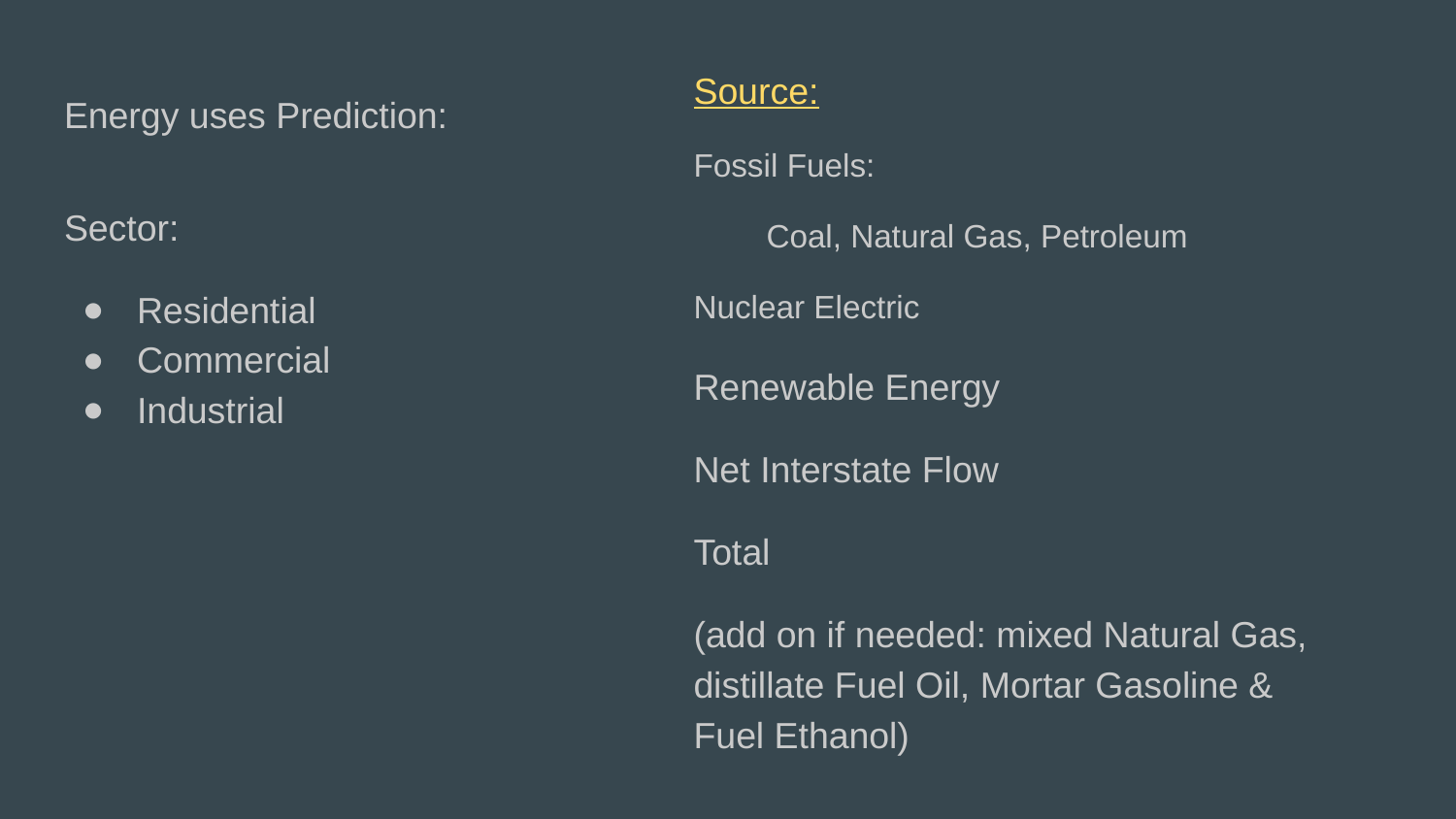

Source:
Fossil Fuels:
Coal, Natural Gas, Petroleum
Nuclear Electric
Renewable Energy
Net Interstate Flow
Total
(add on if needed: mixed Natural Gas, distillate Fuel Oil, Mortar Gasoline & Fuel Ethanol)
# Energy uses Prediction:
Sector:
Residential
Commercial
Industrial